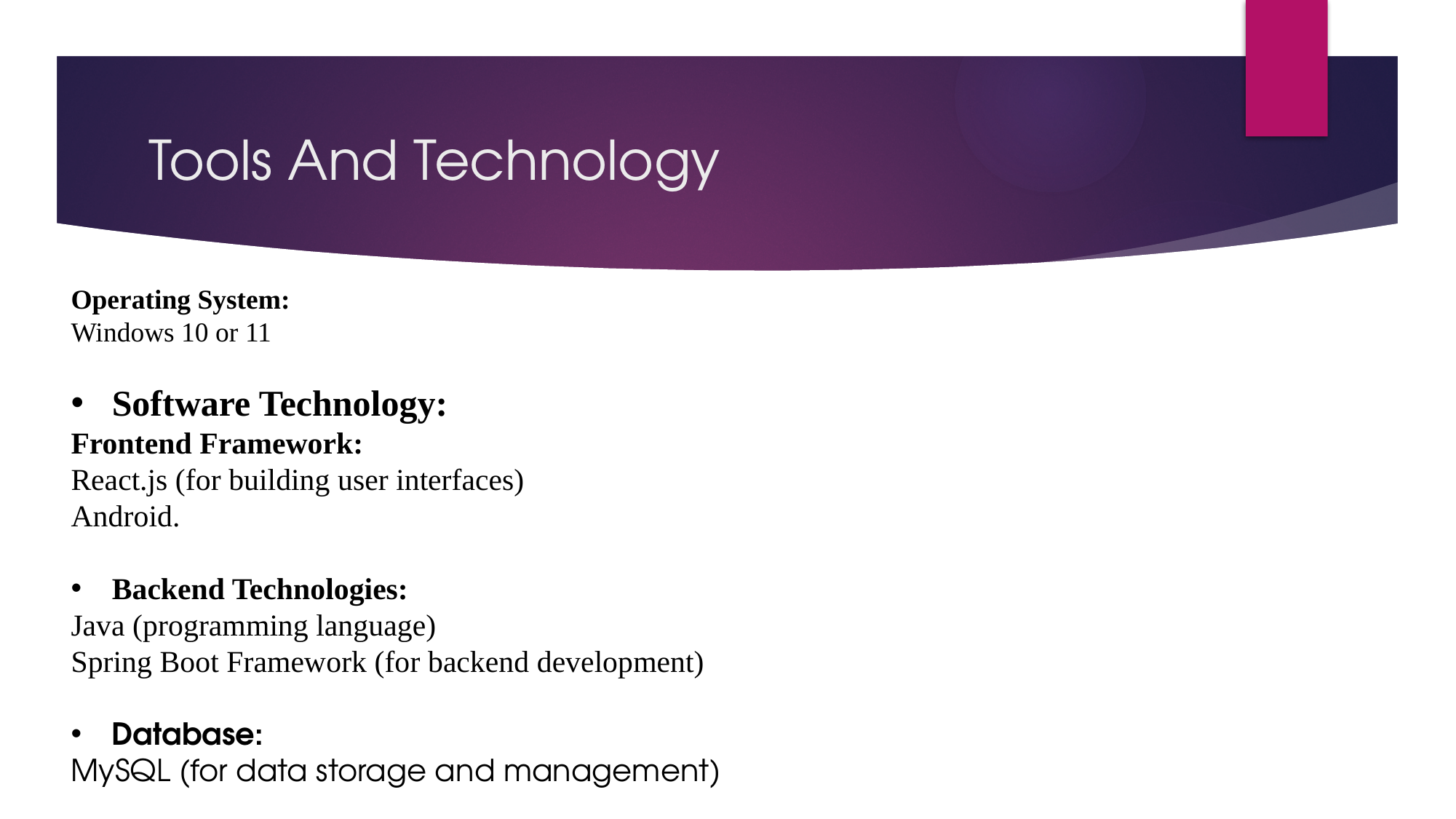

# Tools And Technology
Operating System:
Windows 10 or 11

Software Technology:
Frontend Framework:
React.js (for building user interfaces)
Android.

Backend Technologies:
Java (programming language)
Spring Boot Framework (for backend development)

Database:
MySQL (for data storage and management)